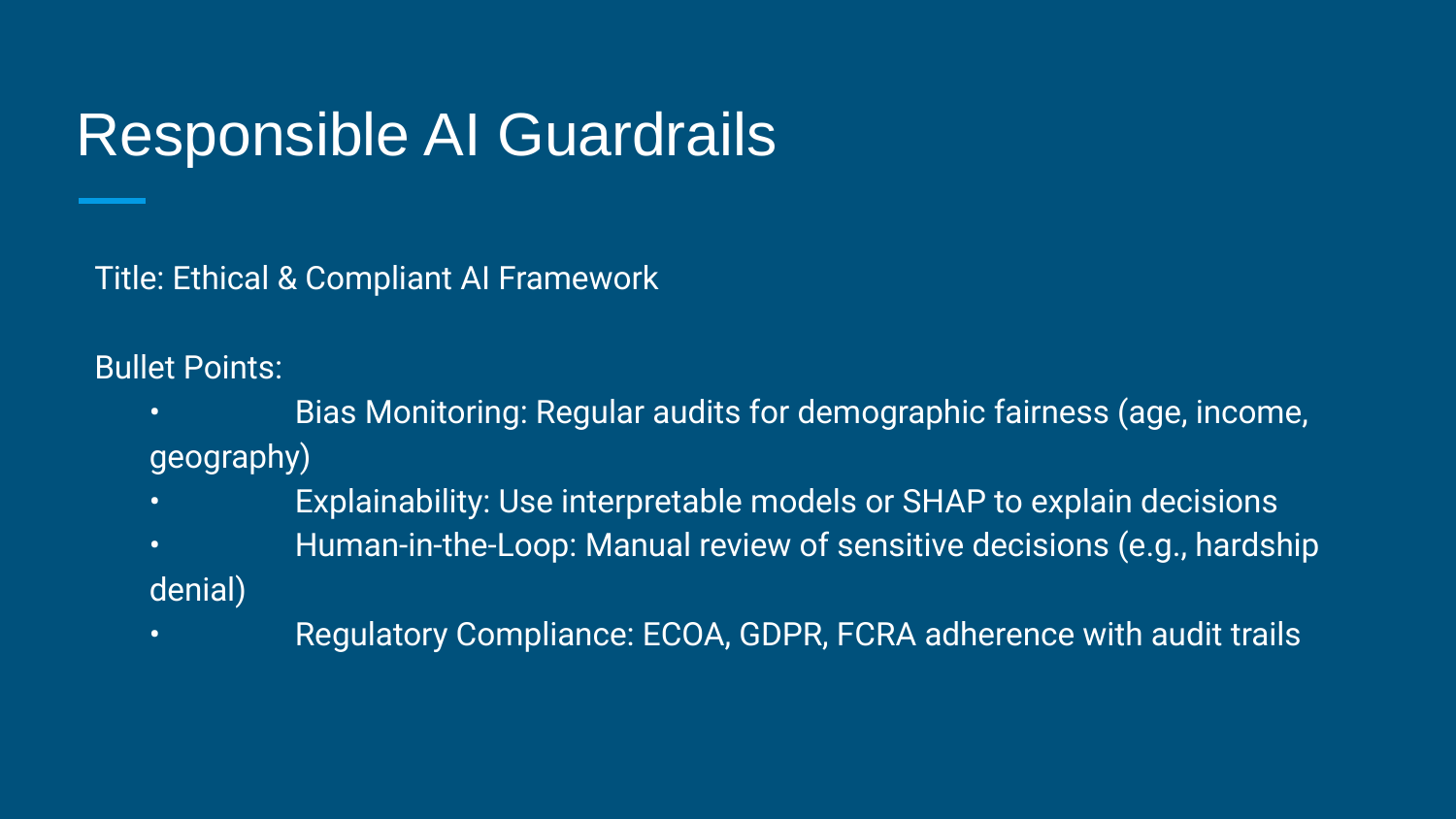

# Responsible AI Guardrails
Title: Ethical & Compliant AI Framework

Bullet Points:
	•	Bias Monitoring: Regular audits for demographic fairness (age, income, geography)
	•	Explainability: Use interpretable models or SHAP to explain decisions
	•	Human-in-the-Loop: Manual review of sensitive decisions (e.g., hardship denial)
	•	Regulatory Compliance: ECOA, GDPR, FCRA adherence with audit trails